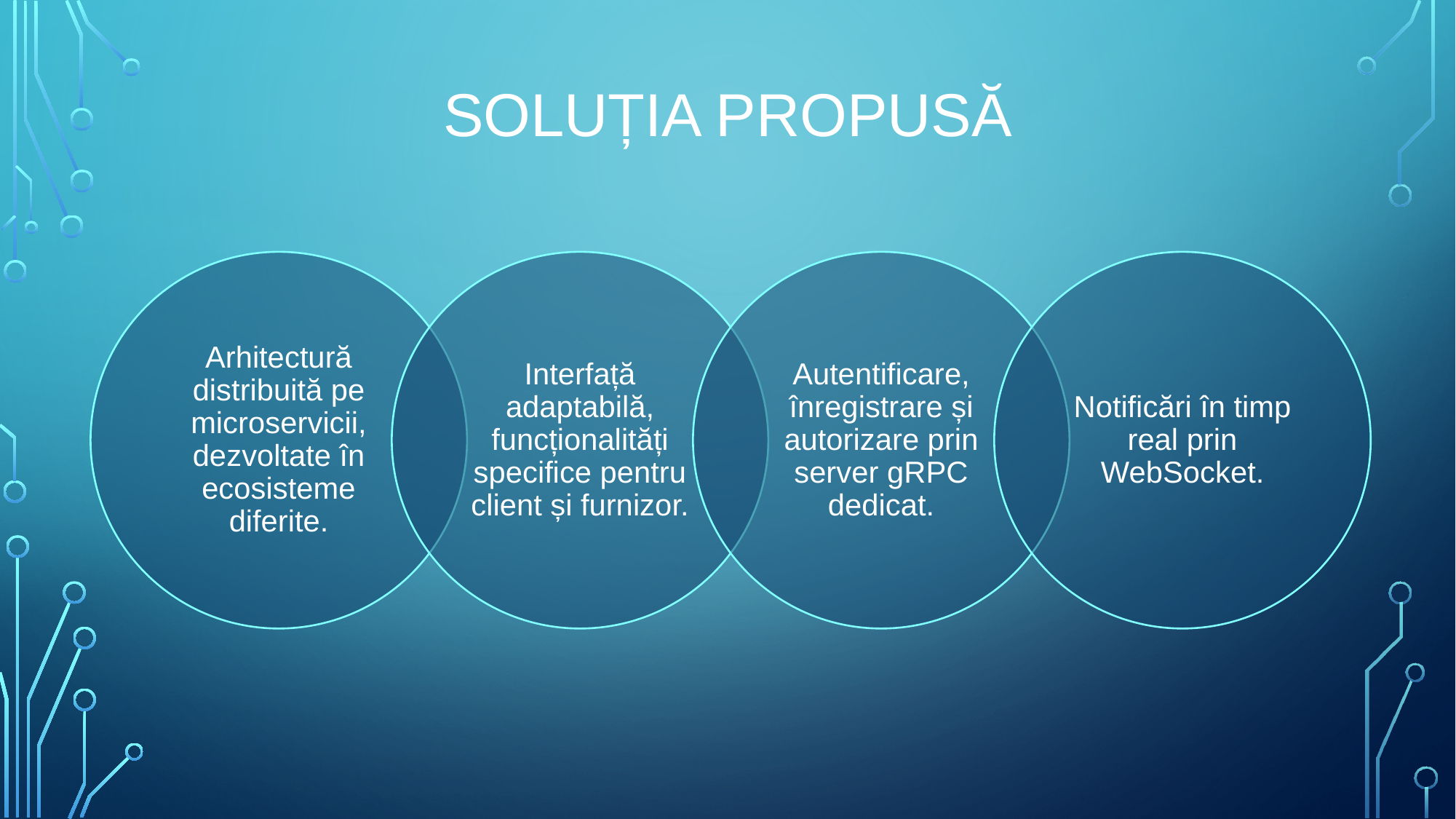

# SOLUȚIA PROPUSĂ
Arhitectură distribuită pe microservicii, dezvoltate în ecosisteme diferite.
Interfață adaptabilă, funcționalități specifice pentru client și furnizor.
Autentificare, înregistrare și autorizare prin server gRPC dedicat.
Notificări în timp real prin WebSocket.